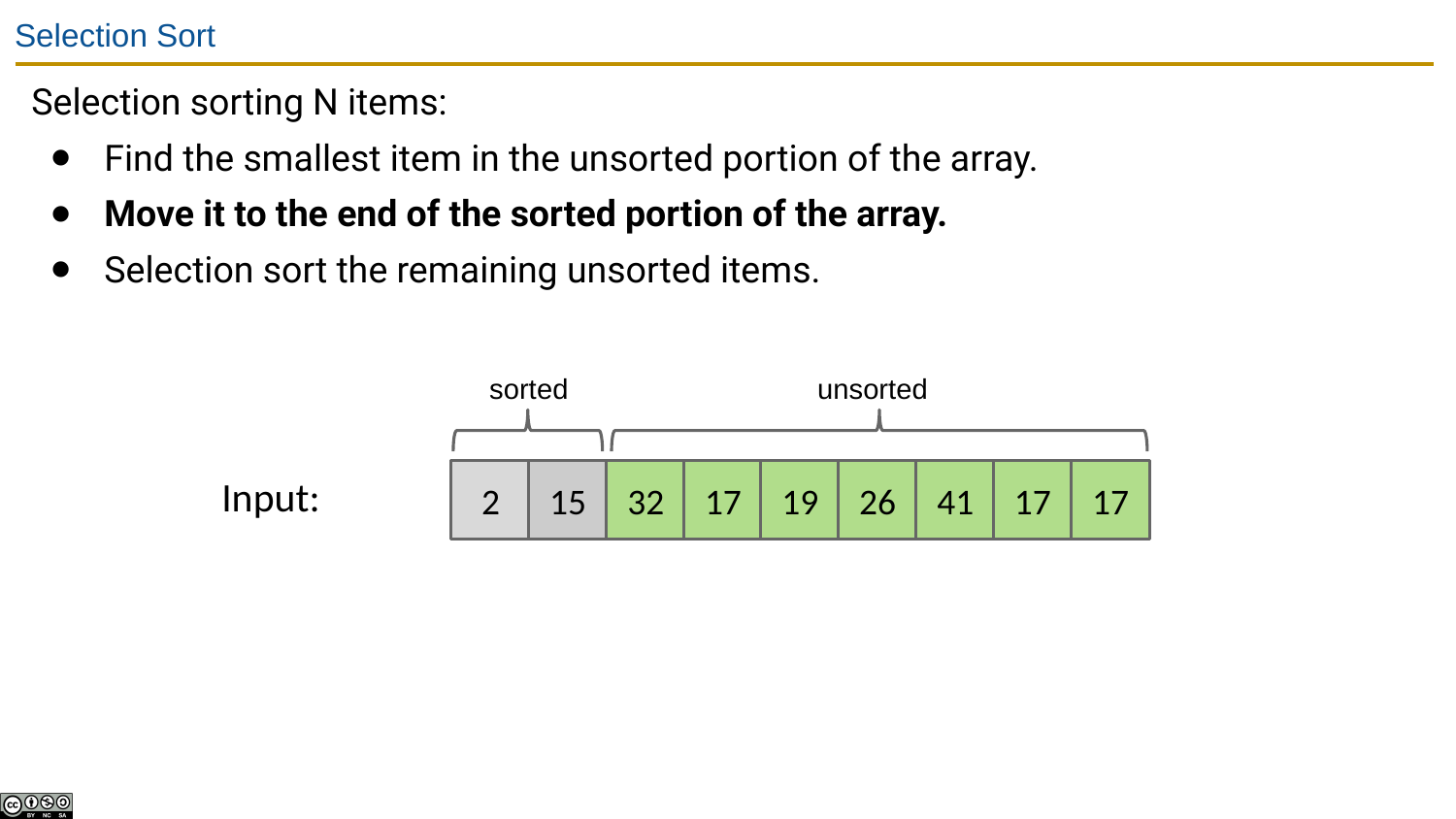

# Selection Sort
Selection sorting N items:
Find the smallest item in the unsorted portion of the array.
Move it to the end of the sorted portion of the array.
Selection sort the remaining unsorted items.

sorted
unsorted
Input:
2
15
32
17
19
26
41
17
17